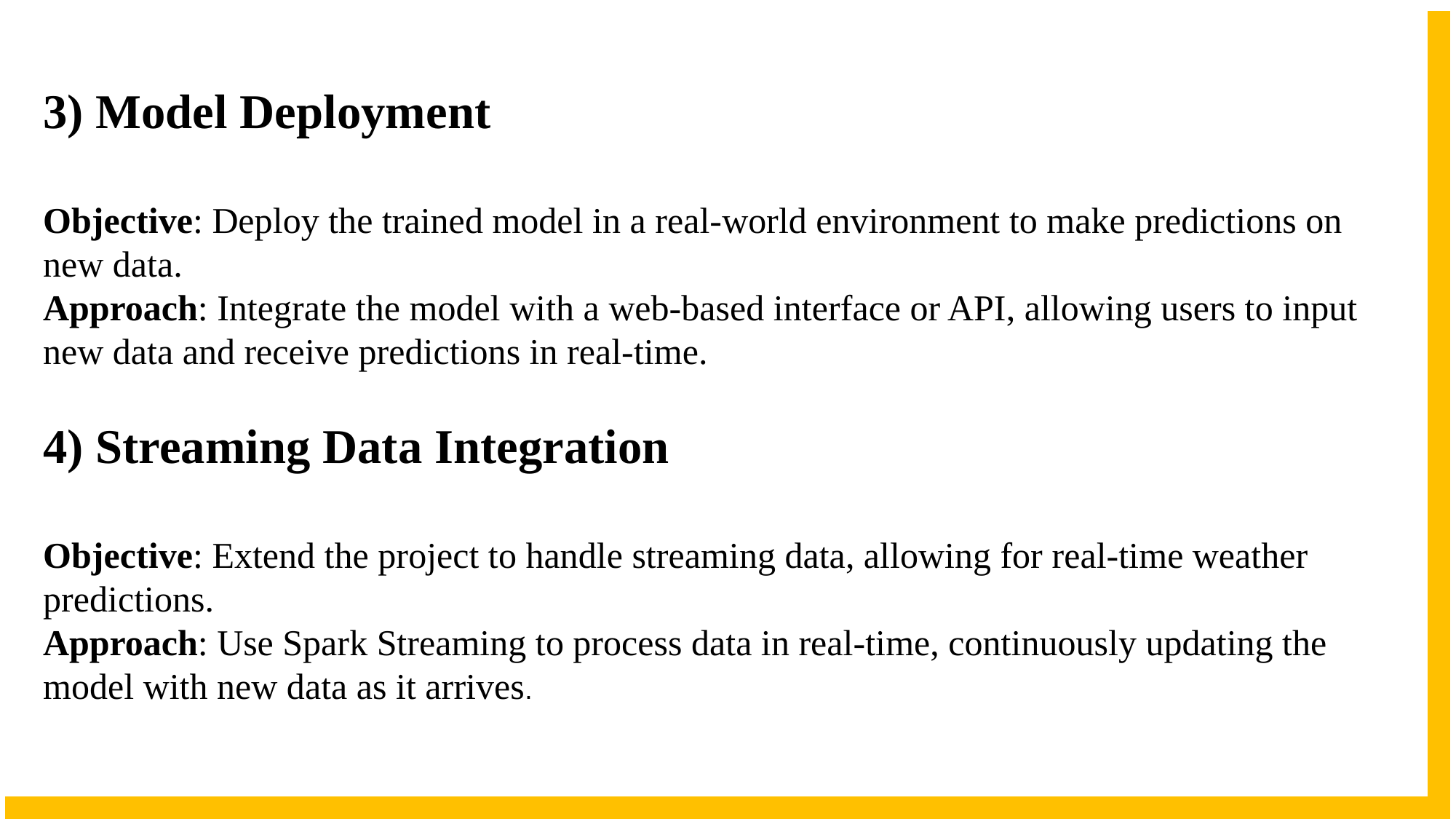

3) Model Deployment

Objective: Deploy the trained model in a real-world environment to make predictions on new data.
Approach: Integrate the model with a web-based interface or API, allowing users to input new data and receive predictions in real-time.

4) Streaming Data Integration

Objective: Extend the project to handle streaming data, allowing for real-time weather predictions.
Approach: Use Spark Streaming to process data in real-time, continuously updating the model with new data as it arrives.